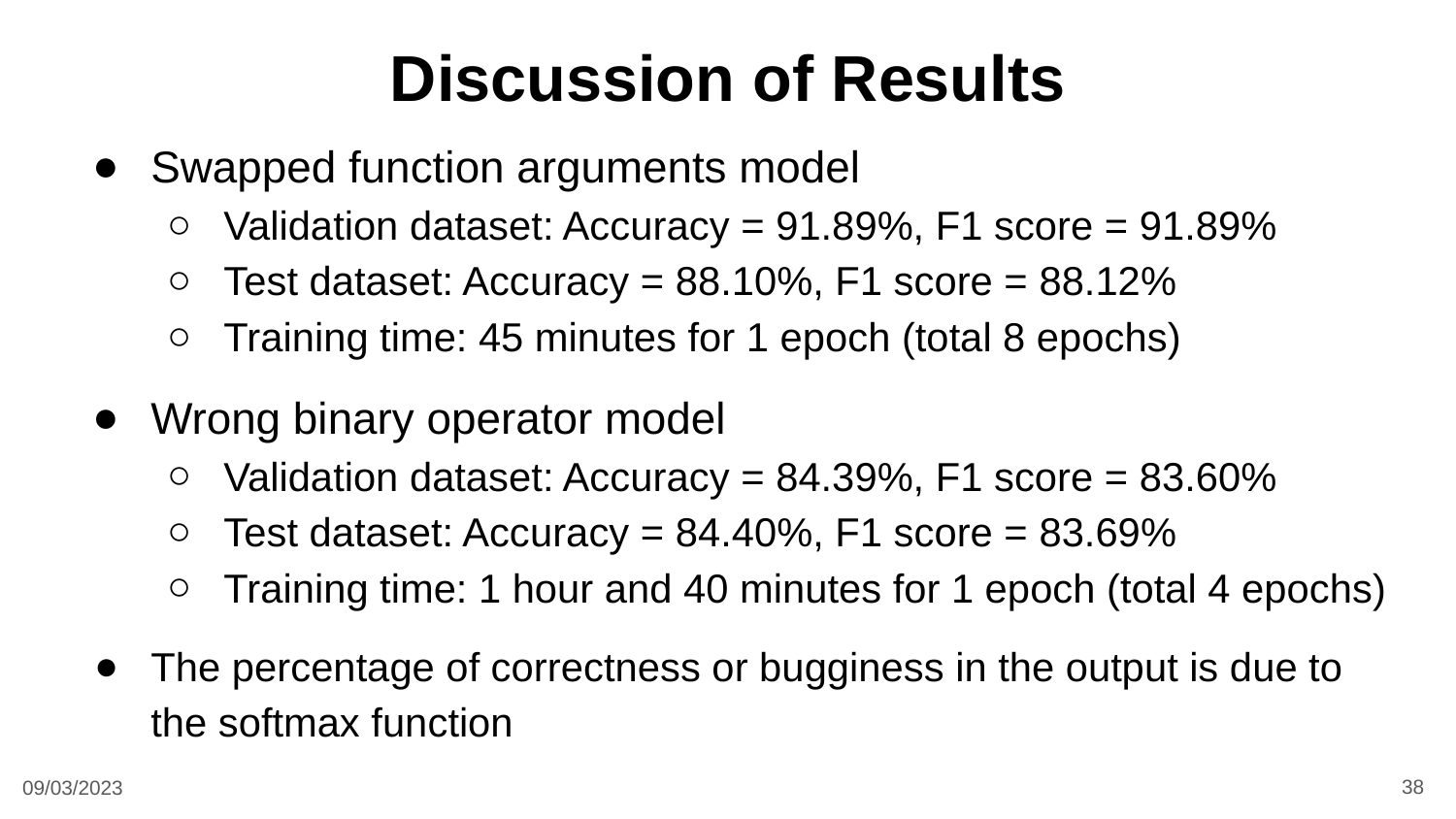

# Discussion of Results
Swapped function arguments model
Validation dataset: Accuracy = 91.89%, F1 score = 91.89%
Test dataset: Accuracy = 88.10%, F1 score = 88.12%
Training time: 45 minutes for 1 epoch (total 8 epochs)

Wrong binary operator model
Validation dataset: Accuracy = 84.39%, F1 score = 83.60%
Test dataset: Accuracy = 84.40%, F1 score = 83.69%
Training time: 1 hour and 40 minutes for 1 epoch (total 4 epochs)

The percentage of correctness or bugginess in the output is due to the softmax function
38